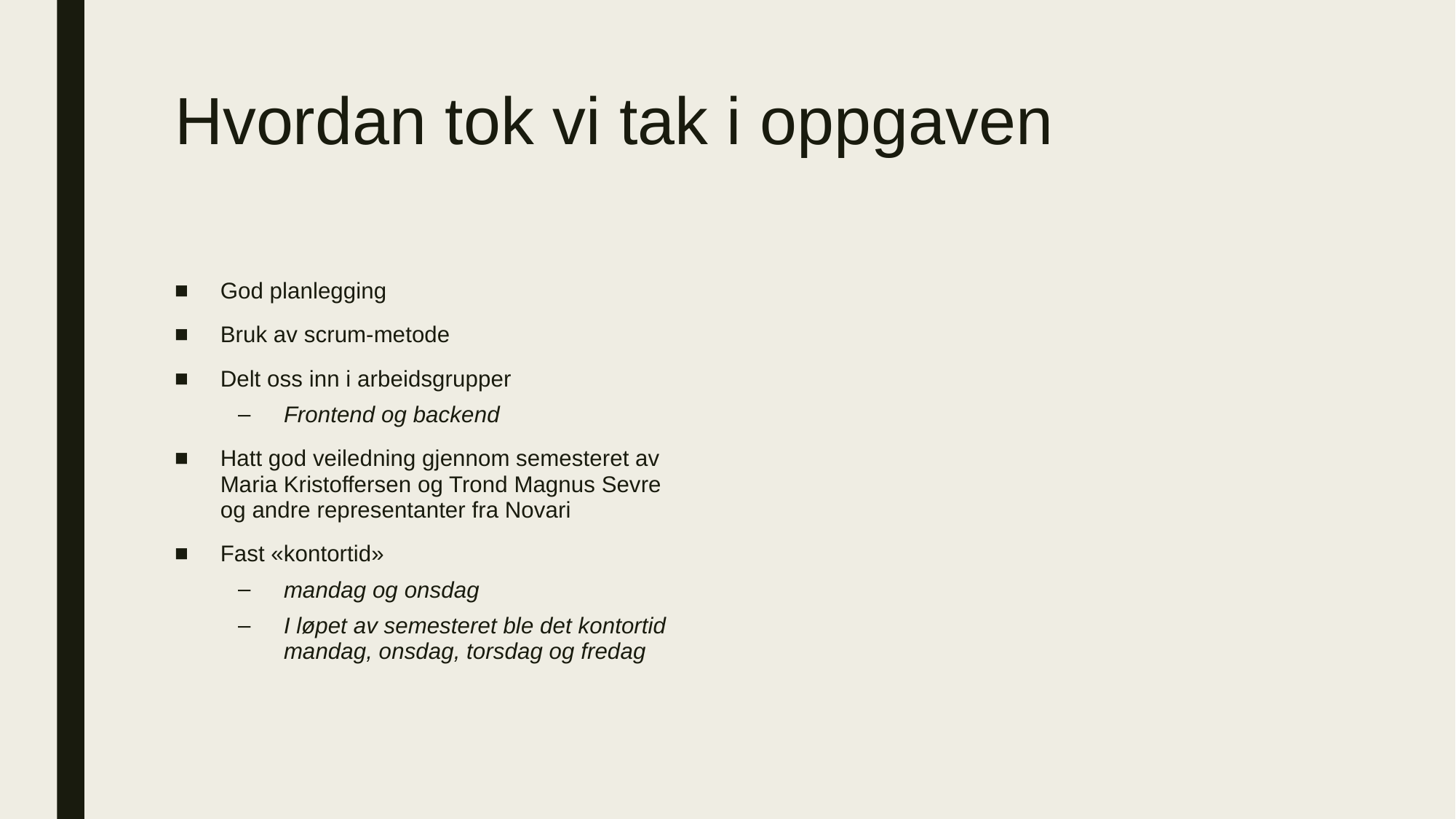

# Hvordan tok vi tak i oppgaven
God planlegging
Bruk av scrum-metode
Delt oss inn i arbeidsgrupper
Frontend og backend
Hatt god veiledning gjennom semesteret av Maria Kristoffersen og Trond Magnus Sevre og andre representanter fra Novari
Fast «kontortid»
mandag og onsdag
I løpet av semesteret ble det kontortid mandag, onsdag, torsdag og fredag